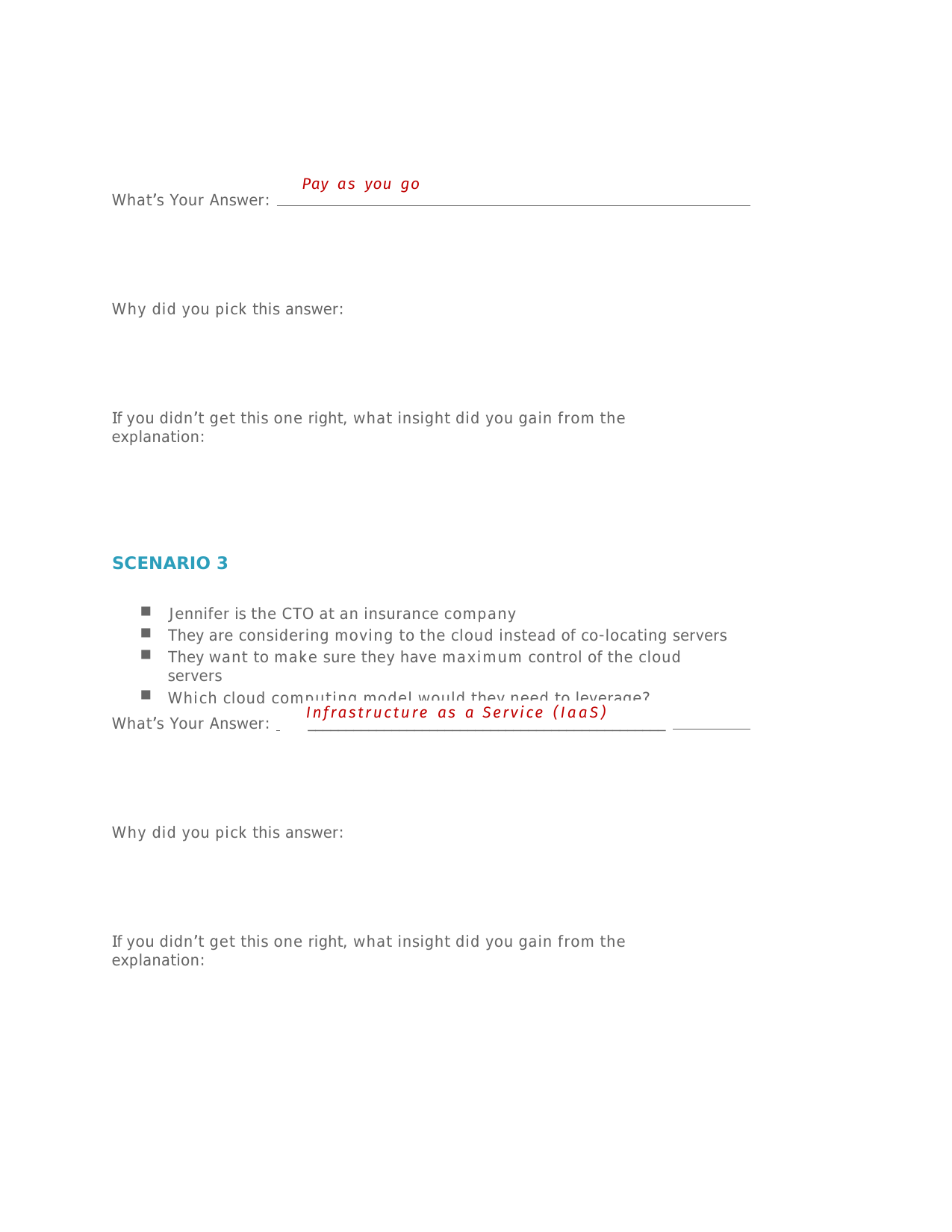

Pay as you go
What’s Your Answer:

Why did you pick this answer:
If you didn’t get this one right, what insight did you gain from the explanation:
SCENARIO 3

Jennifer is the CTO at an insurance company
They are considering moving to the cloud instead of co-locating servers
They want to make sure they have maximum control of the cloud servers
Which cloud computing model would they need to leverage?
Infrastructure as a Service (IaaS)

What’s Your Answer:
_______________________________________________
Why did you pick this answer:
If you didn’t get this one right, what insight did you gain from the explanation:
6